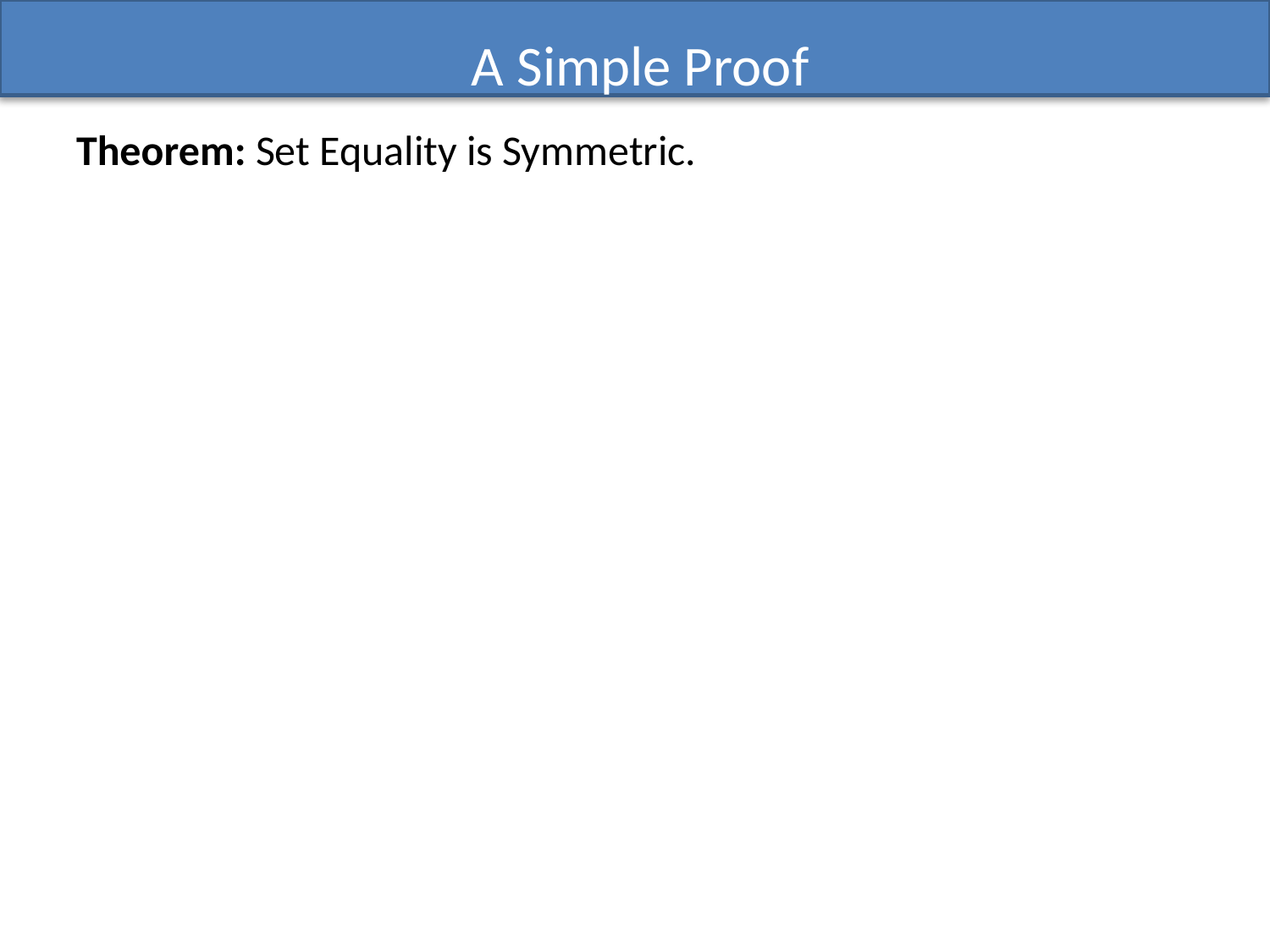

# A Simple Proof
Theorem: Set Equality is Symmetric.